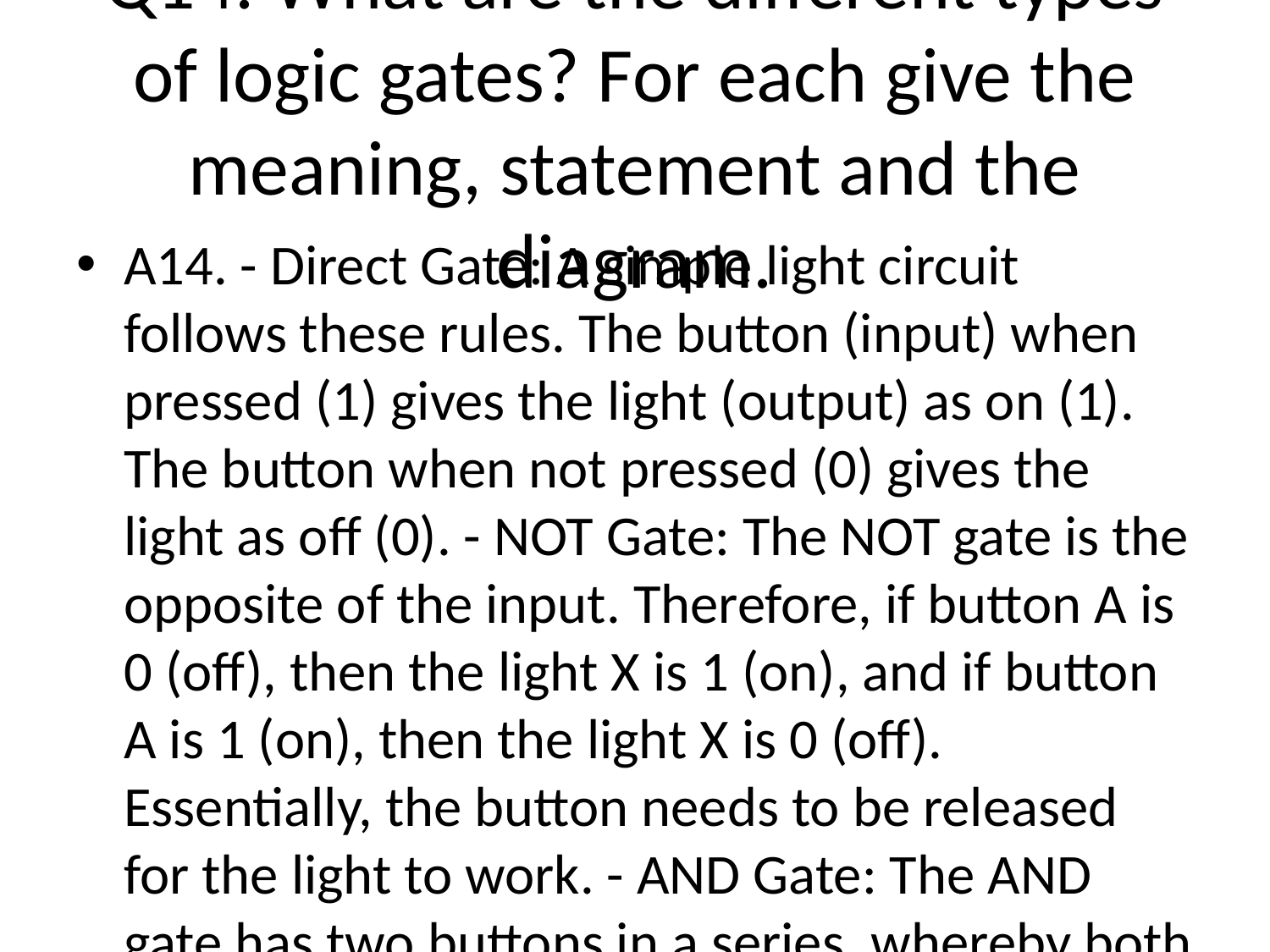

# Q14. What are the different types of logic gates? For each give the meaning, statement and the diagram.
A14. - Direct Gate: A simple light circuit follows these rules. The button (input) when pressed (1) gives the light (output) as on (1). The button when not pressed (0) gives the light as off (0). - NOT Gate: The NOT gate is the opposite of the input. Therefore, if button A is 0 (off), then the light X is 1 (on), and if button A is 1 (on), then the light X is 0 (off). Essentially, the button needs to be released for the light to work. - AND Gate: The AND gate has two buttons in a series, whereby both buttons need to be pressed in order for the light to be on. If either of the buttons is off, then the light shall also be off. - NAND Gate: The NAND gate is the opposite of the AND gate. Therefore, when the AND gate is 0, the NAND gate is 1, and when the AND gate is 1, the NAND gate is 0, essentially the inverted version of the AND gate. - OR Gate: The OR gate follows a parallel circuit in which if either of the buttons is pressed, the light shall be on. - NOR Gate: The NOR gate is the opposite of the OR gate. Therefore, when the OR gate is 0, the NOR gate is 1, and when the OR gate is 1, the NOR gate is 0, which is essentially the inverted version of the OR gate. - XOR Gate: The XOR gate is only on when there is a difference between the inputs. If both inputs are the same, either both off or both on, then the output is off.